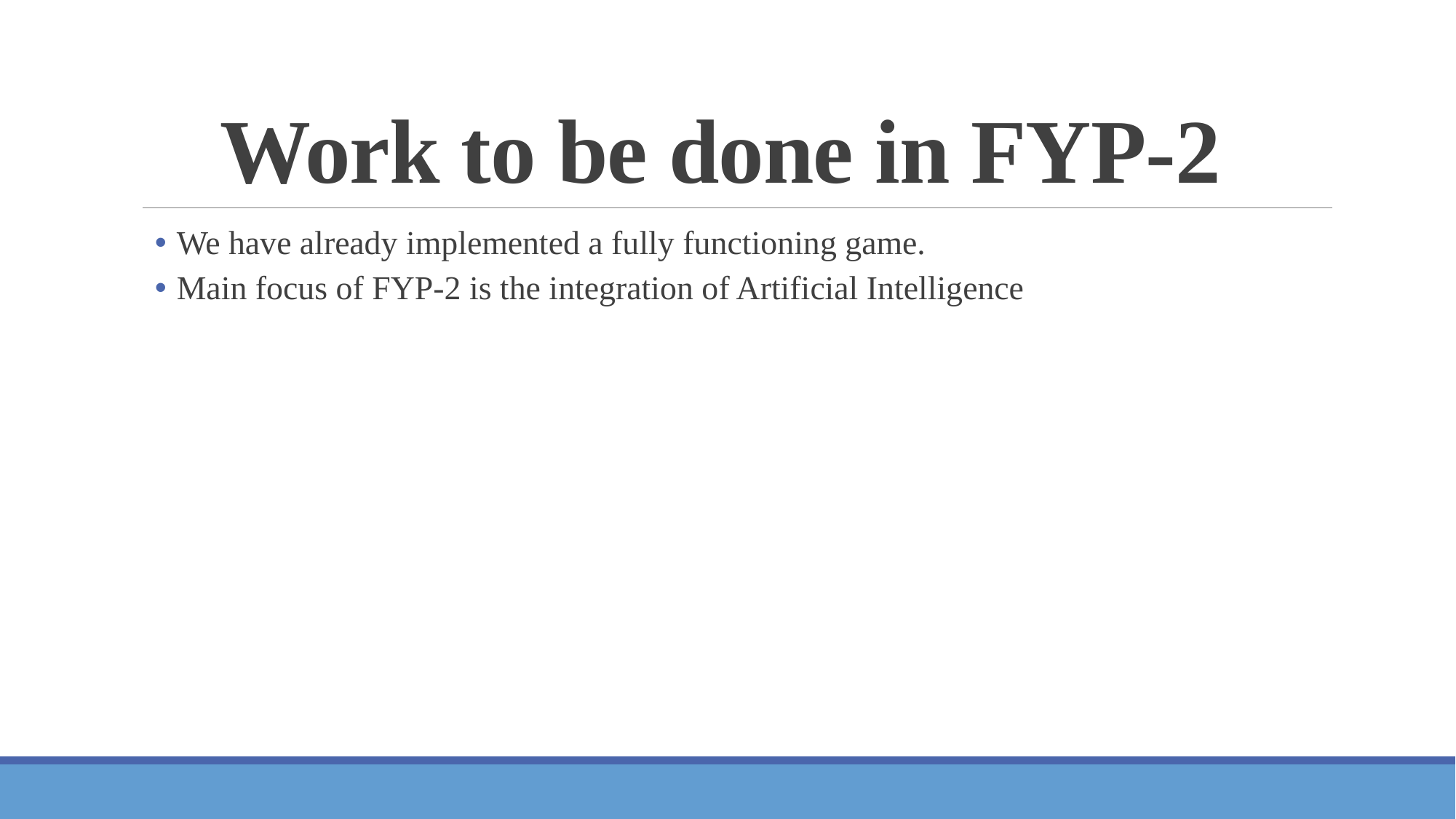

# Work to be done in FYP-2
We have already implemented a fully functioning game.
Main focus of FYP-2 is the integration of Artificial Intelligence